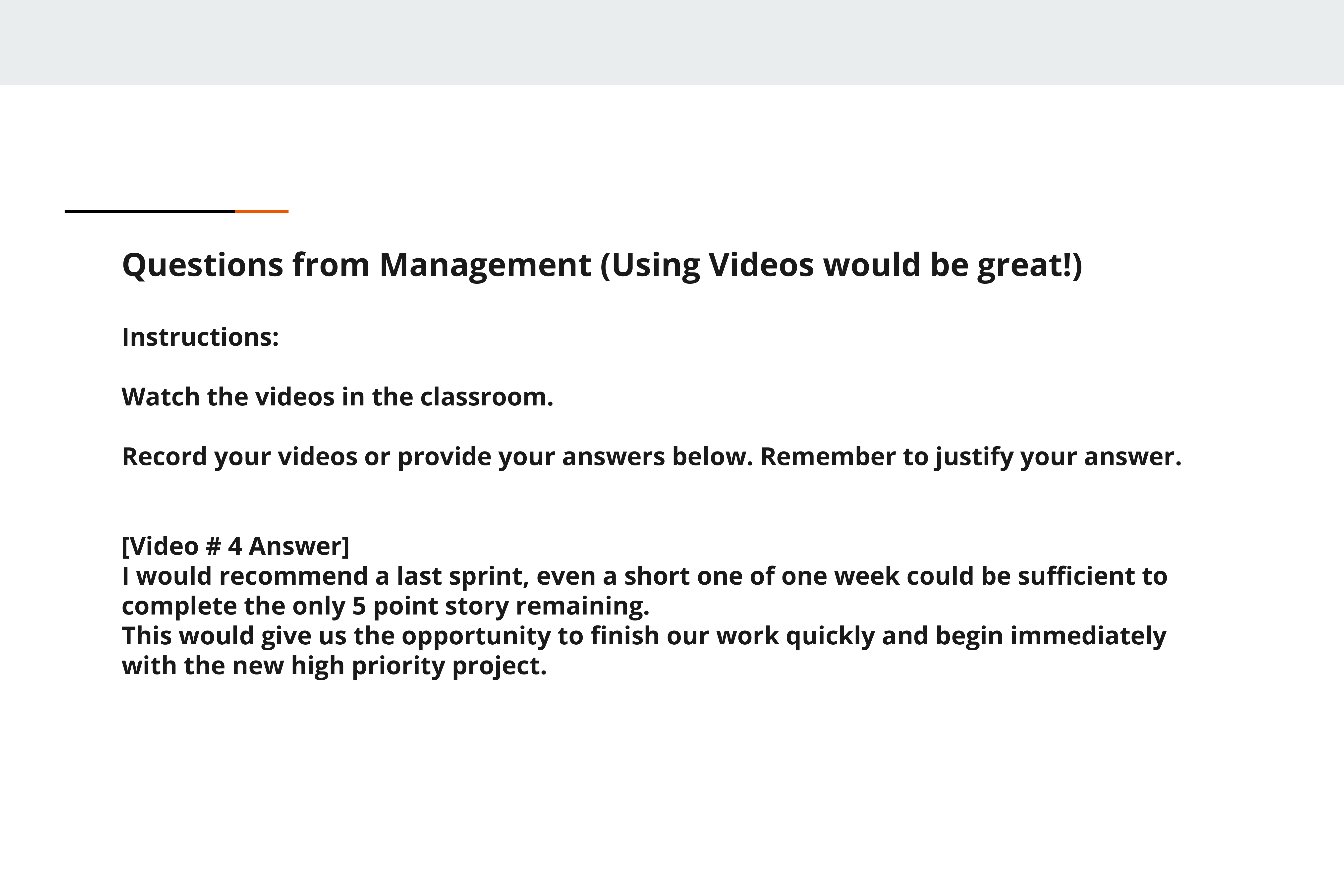

Questions from Management (Using Videos would be great!)

Instructions:

Watch the videos in the classroom.

Record your videos or provide your answers below. Remember to justify your answer.

[Video # 4 Answer]
I would recommend a last sprint, even a short one of one week could be sufficient to complete the only 5 point story remaining.
This would give us the opportunity to finish our work quickly and begin immediately with the new high priority project.